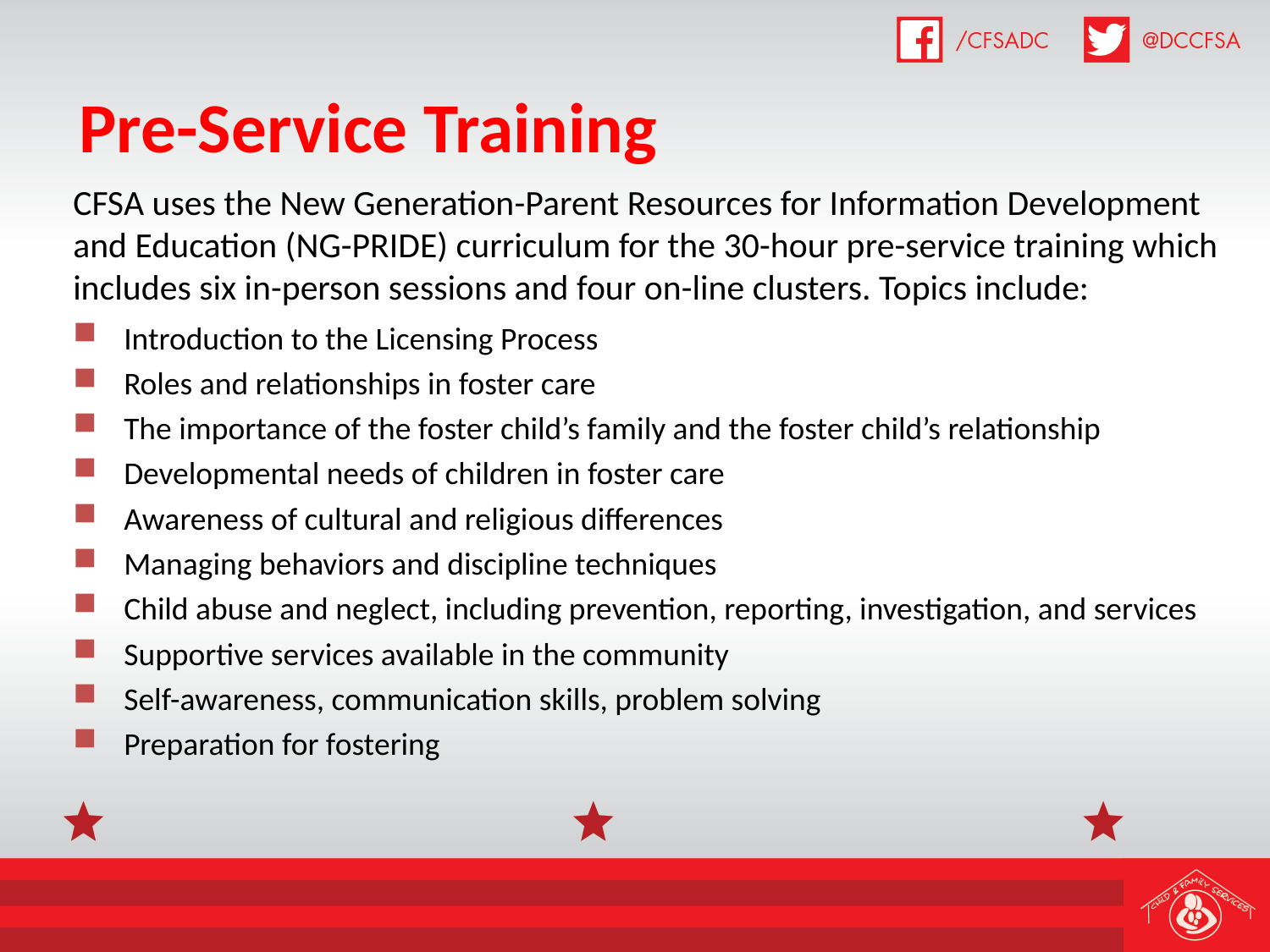

Pre-Service Training
CFSA uses the New Generation-Parent Resources for Information Development and Education (NG-PRIDE) curriculum for the 30-hour pre-service training which includes six in-person sessions and four on-line clusters. Topics include:
Introduction to the Licensing Process
Roles and relationships in foster care
The importance of the foster child’s family and the foster child’s relationship
Developmental needs of children in foster care
Awareness of cultural and religious differences
Managing behaviors and discipline techniques
Child abuse and neglect, including prevention, reporting, investigation, and services
Supportive services available in the community
Self-awareness, communication skills, problem solving
Preparation for fostering